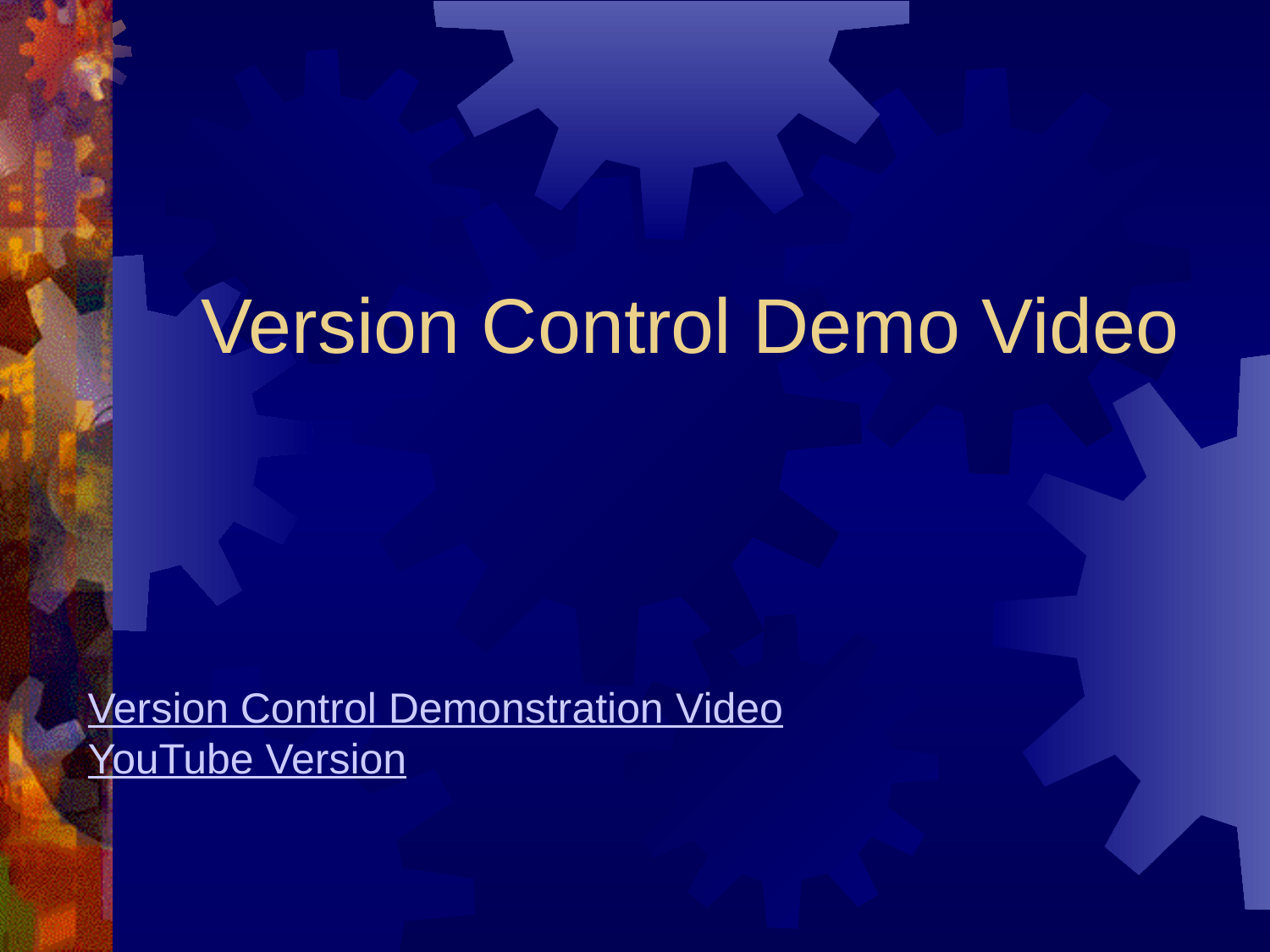

# Version Control Demo Video

Version Control Demonstration Video
YouTube Version